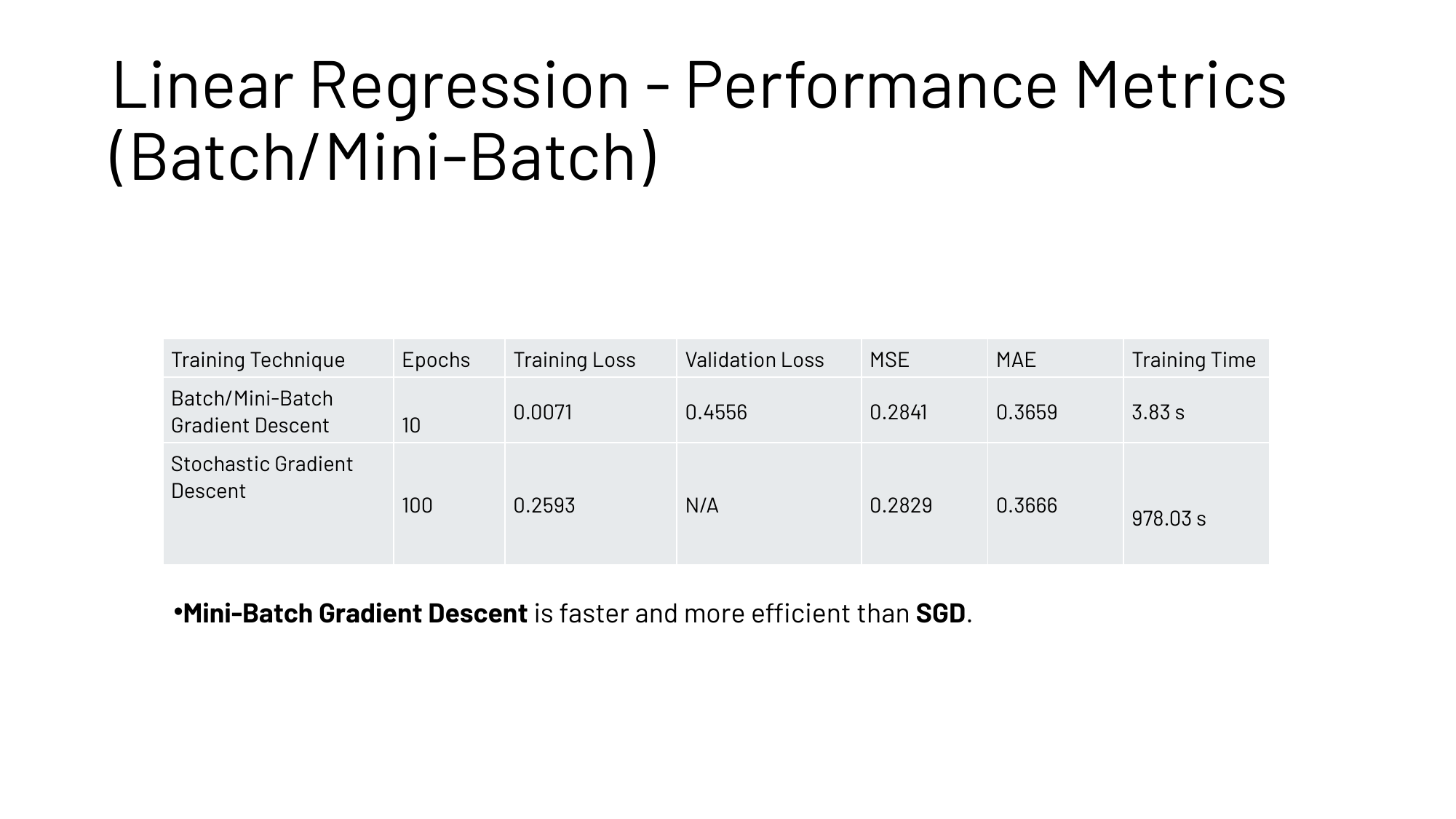

# Linear Regression - Performance Metrics (Batch/Mini-Batch)
| Training Technique | Epochs | Training Loss | Validation Loss | MSE | MAE | Training Time |
| --- | --- | --- | --- | --- | --- | --- |
| Batch/Mini-Batch Gradient Descent | 10 | 0.0071 | 0.4556 | 0.2841 | 0.3659 | 3.83 s |
| Stochastic Gradient Descent | 100 | 0.2593 | N/A | 0.2829 | 0.3666 | 978.03 s |
Mini-Batch Gradient Descent is faster and more efficient than SGD.